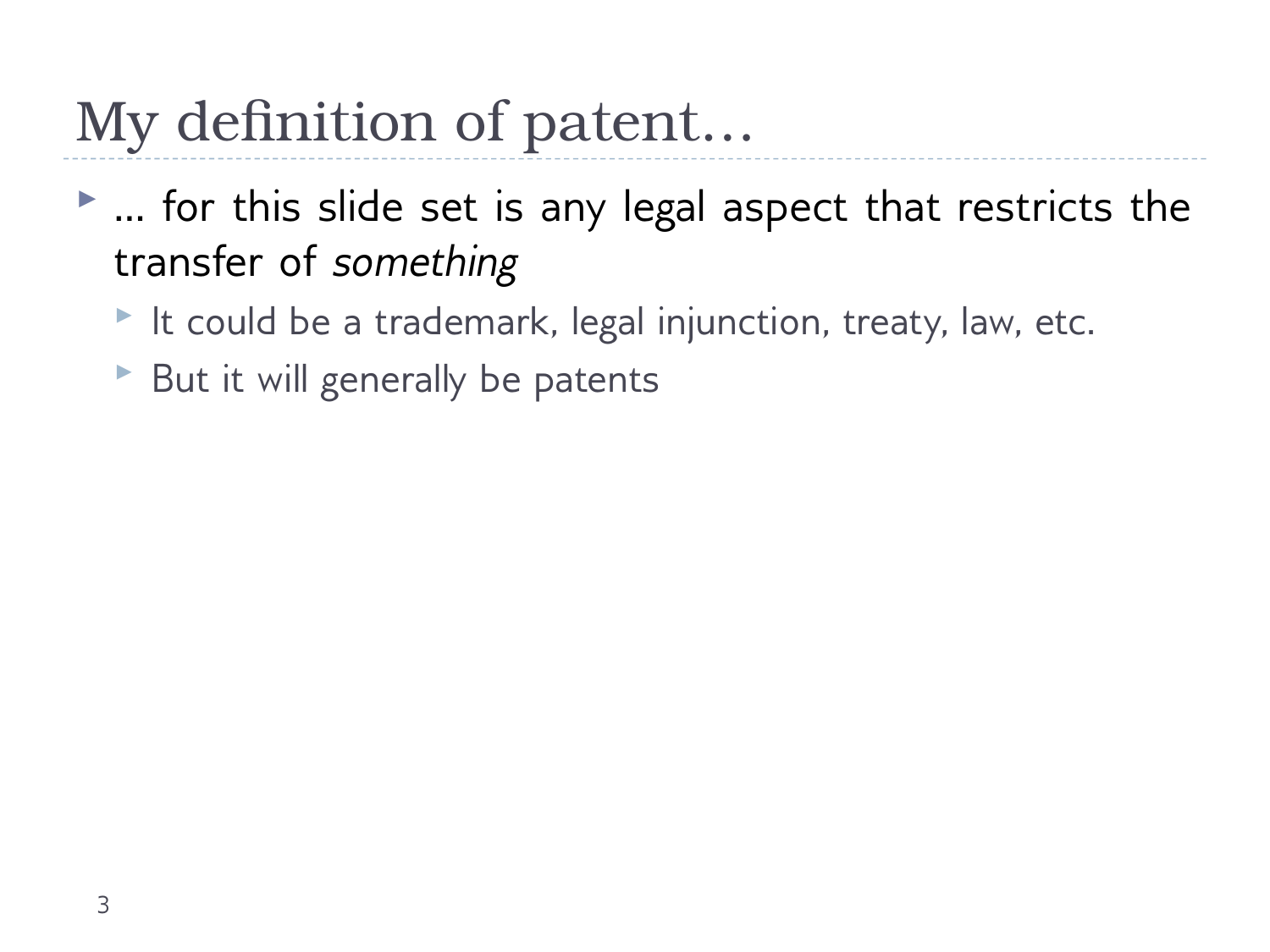

# My definition of patent…
… for this slide set is any legal aspect that restricts the transfer of something
It could be a trademark, legal injunction, treaty, law, etc.
But it will generally be patents
3